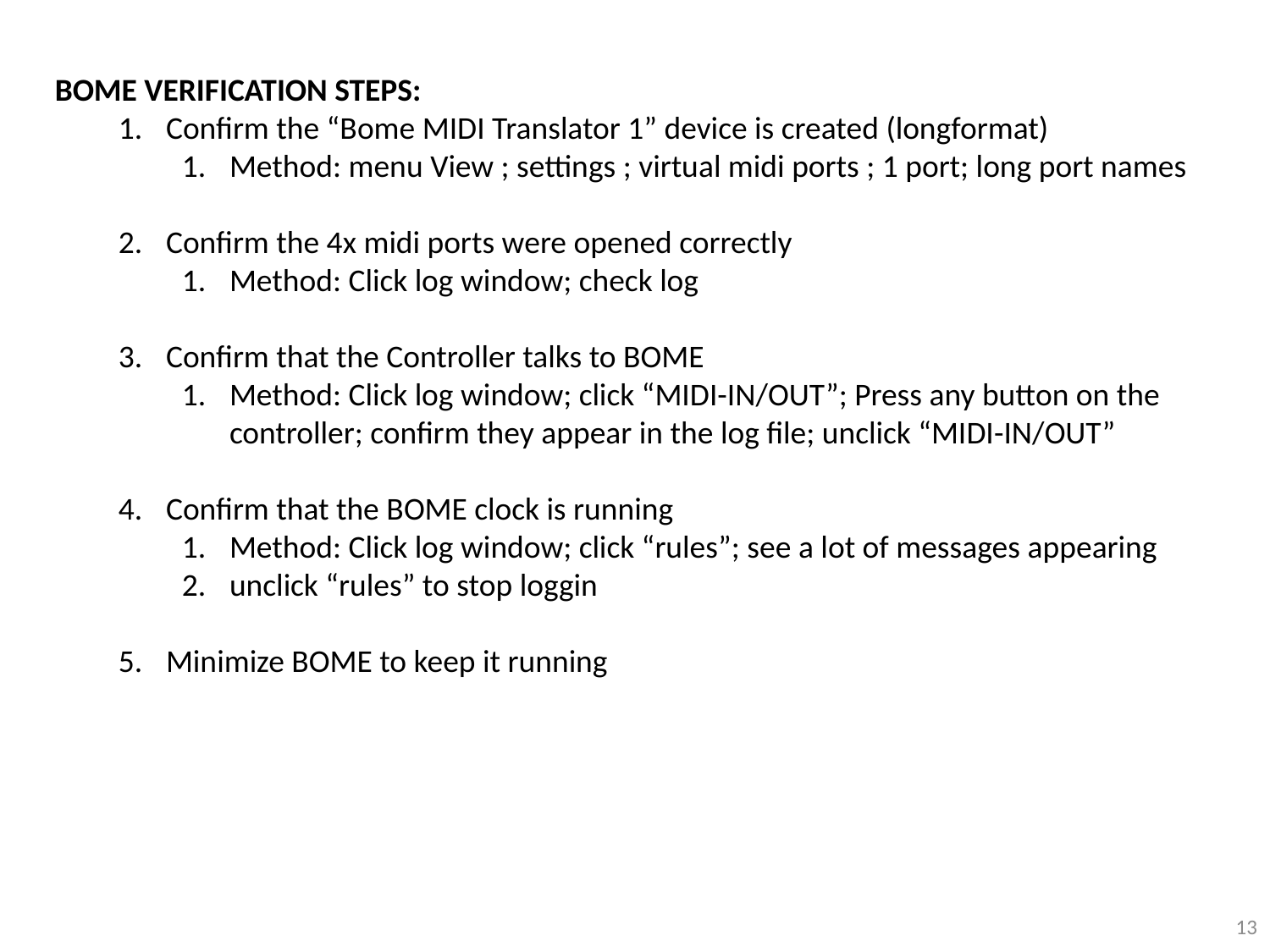

BOME VERIFICATION STEPS:
Confirm the “Bome MIDI Translator 1” device is created (longformat)
Method: menu View ; settings ; virtual midi ports ; 1 port; long port names

Confirm the 4x midi ports were opened correctly
Method: Click log window; check log

Confirm that the Controller talks to BOME
Method: Click log window; click “MIDI-IN/OUT”; Press any button on the controller; confirm they appear in the log file; unclick “MIDI-IN/OUT”

Confirm that the BOME clock is running
Method: Click log window; click “rules”; see a lot of messages appearing
unclick “rules” to stop loggin

Minimize BOME to keep it running
13